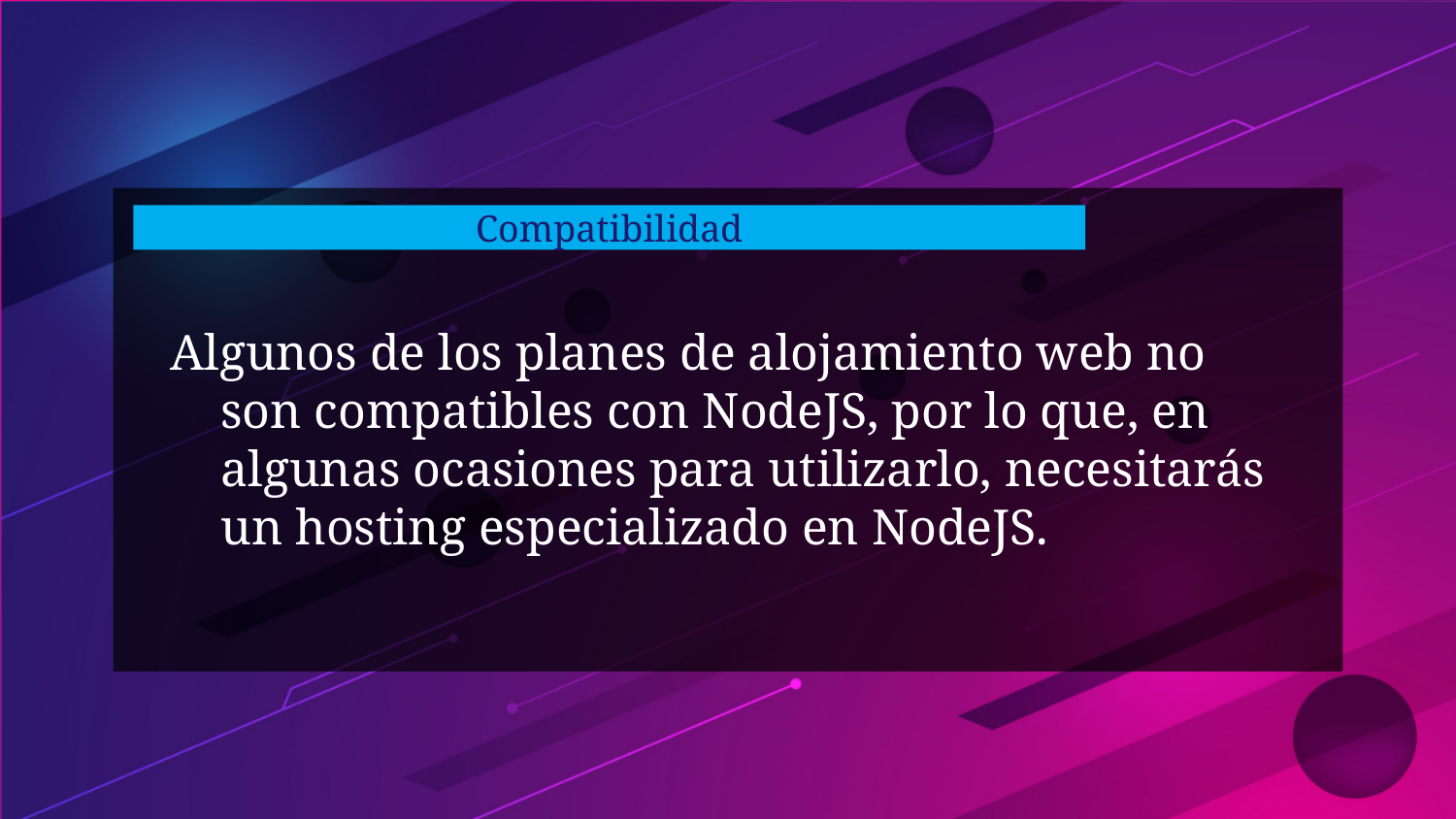

# Compatibilidad
Algunos de los planes de alojamiento web no son compatibles con NodeJS, por lo que, en algunas ocasiones para utilizarlo, necesitarás un hosting especializado en NodeJS.